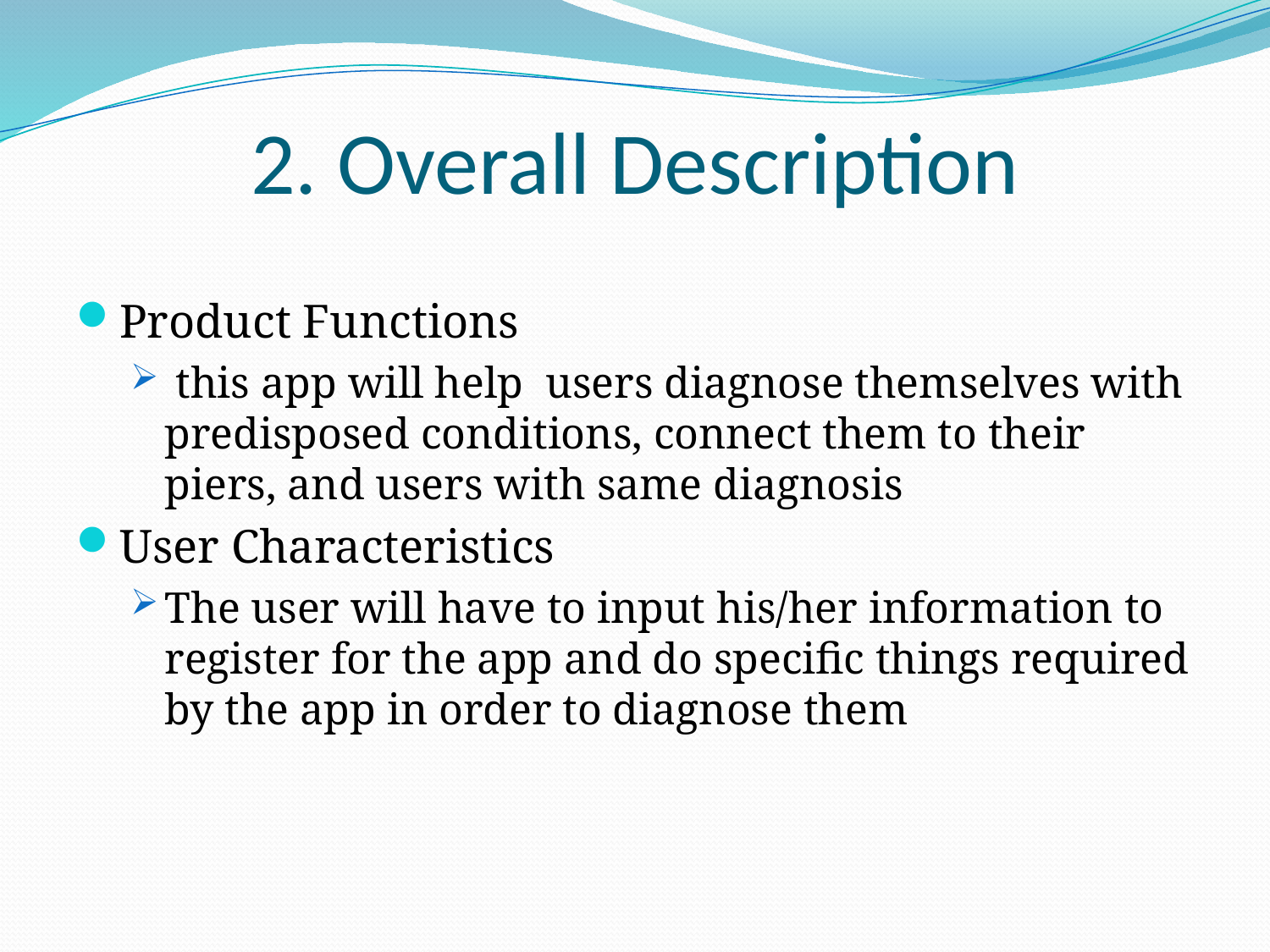

# 2. Overall Description

Product Functions
 this app will help  users diagnose themselves with predisposed conditions, connect them to their piers, and users with same diagnosis
User Characteristics
The user will have to input his/her information to register for the app and do specific things required by the app in order to diagnose them